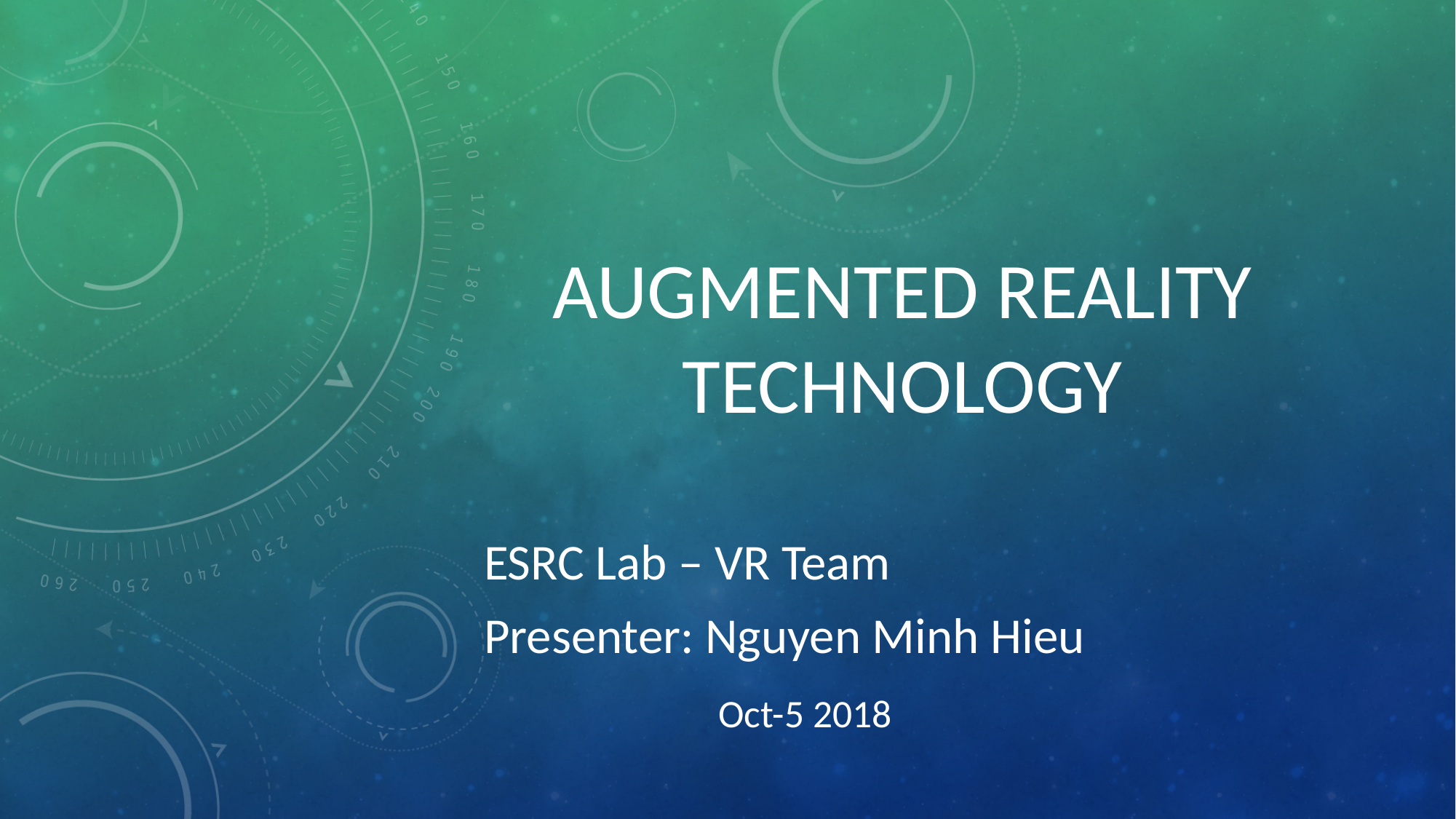

# Augmented reality TECHNOLOGY
ESRC Lab – VR Team
Presenter: Nguyen Minh Hieu
										 	   Oct-5 2018